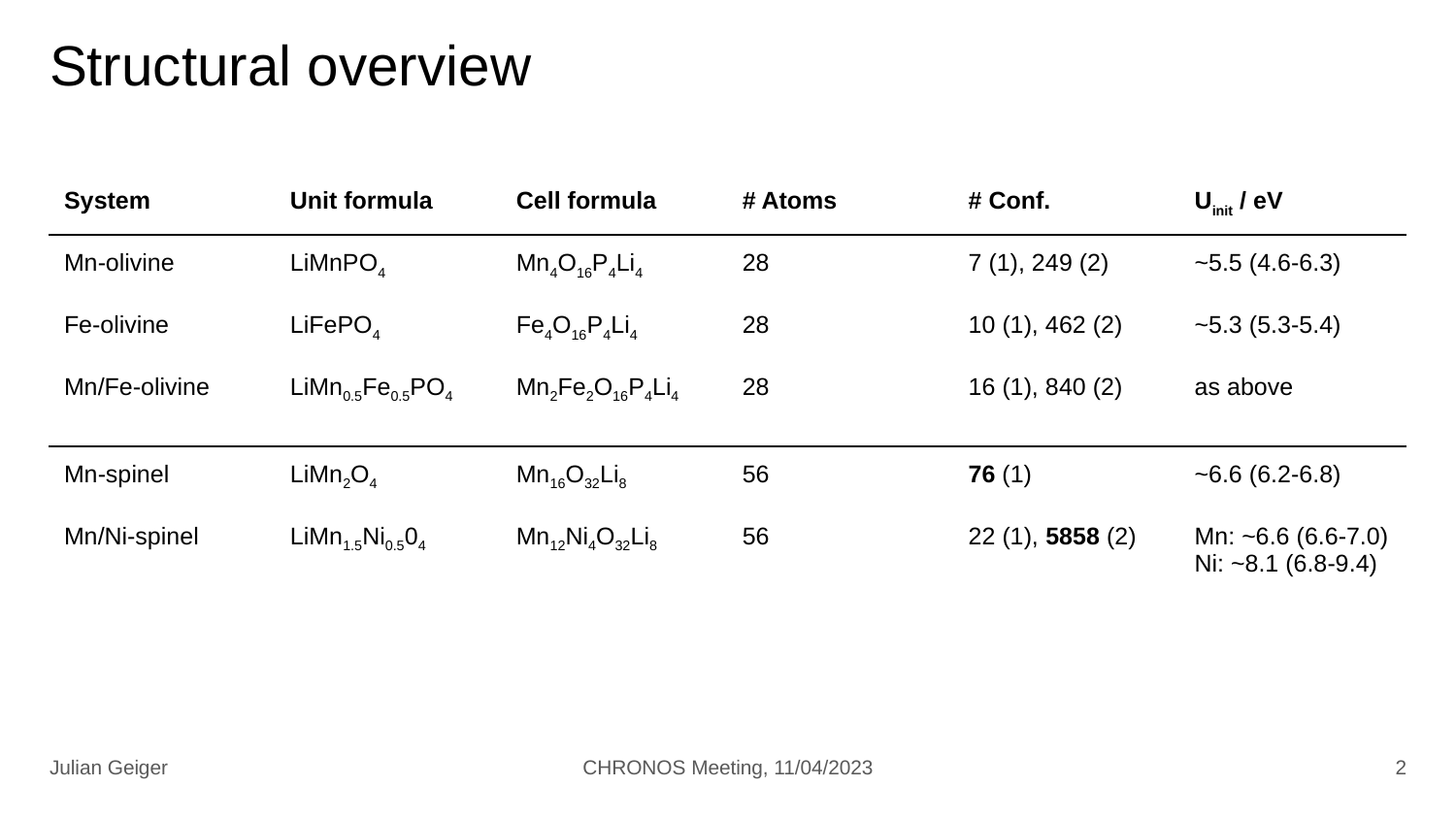

# Structural overview
| System | Unit formula | Cell formula | # Atoms | # Conf. | Uinit / eV |
| --- | --- | --- | --- | --- | --- |
| Mn-olivine | LiMnPO4 | Mn4O16P4Li4 | 28 | 7 (1), 249 (2) | ~5.5 (4.6-6.3) |
| Fe-olivine | LiFePO4 | Fe4O16P4Li4 | 28 | 10 (1), 462 (2) | ~5.3 (5.3-5.4) |
| Mn/Fe-olivine | LiMn0.5Fe0.5PO4 | Mn2Fe2O16P4Li4 | 28 | 16 (1), 840 (2) | as above |
| Mn-spinel | LiMn2O4 | Mn16O32Li8 | 56 | 76 (1) | ~6.6 (6.2-6.8) |
| Mn/Ni-spinel | LiMn1.5Ni0.504 | Mn12Ni4O32Li8 | 56 | 22 (1), 5858 (2) | Mn: ~6.6 (6.6-7.0) Ni: ~8.1 (6.8-9.4) |
Julian Geiger
CHRONOS Meeting, 11/04/2023
2